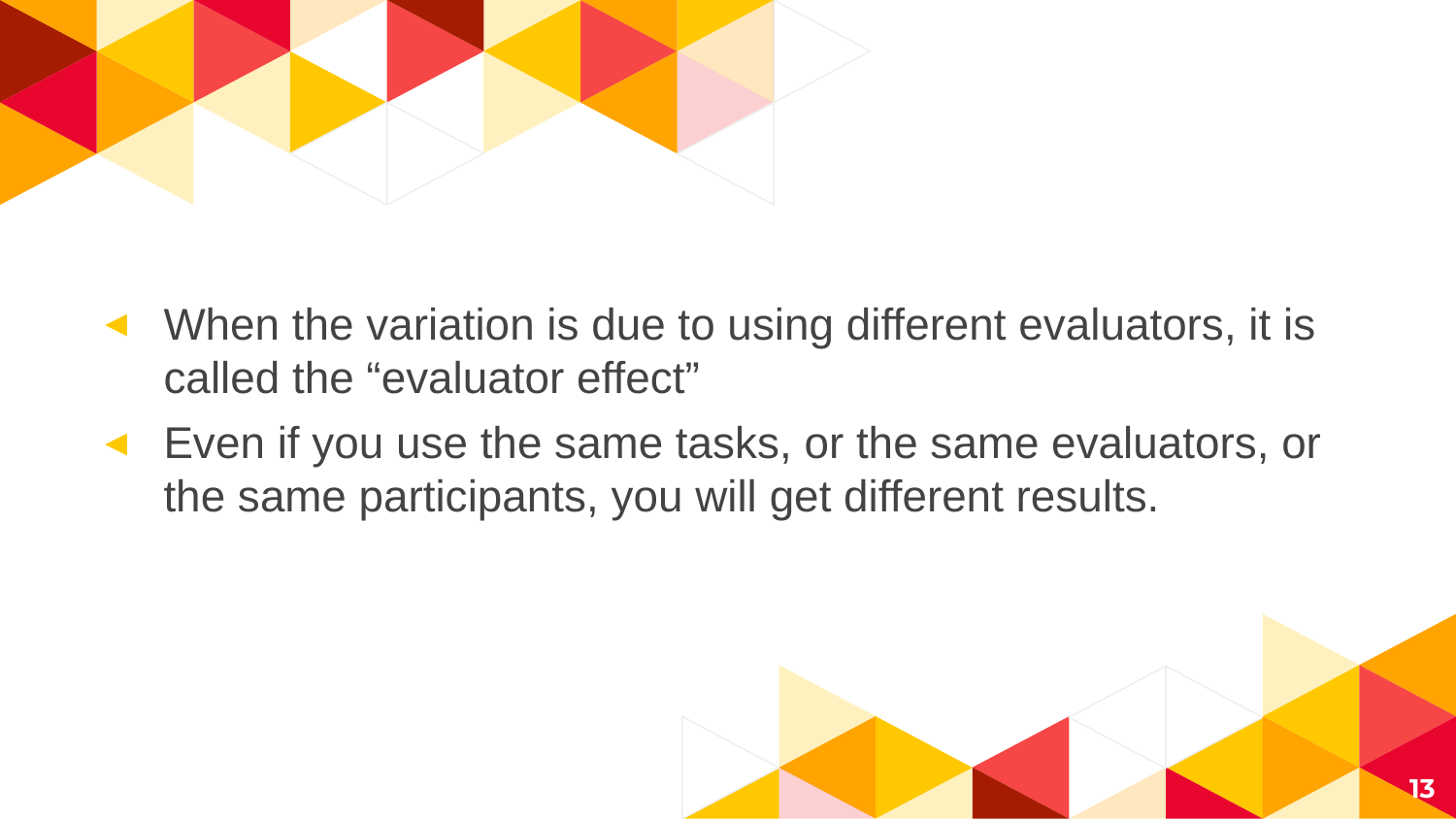

When the variation is due to using different evaluators, it is called the “evaluator effect”
Even if you use the same tasks, or the same evaluators, or the same participants, you will get different results.
13